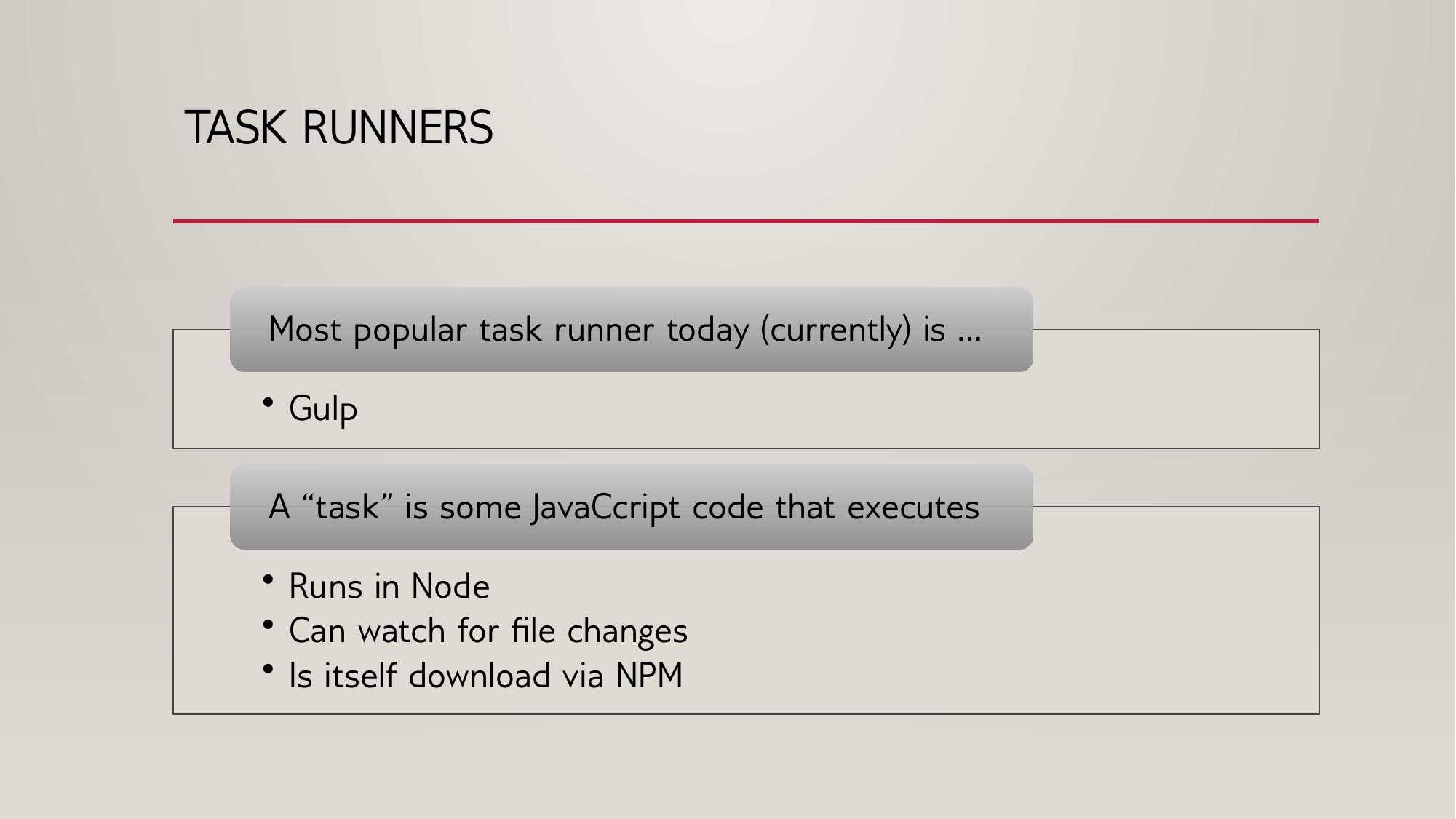

# Task Runners

Gulp
Most popular task runner today (currently) is …
Runs in Node
Can watch for file changes
Is itself download via NPM
A “task” is some JavaCcript code that executes